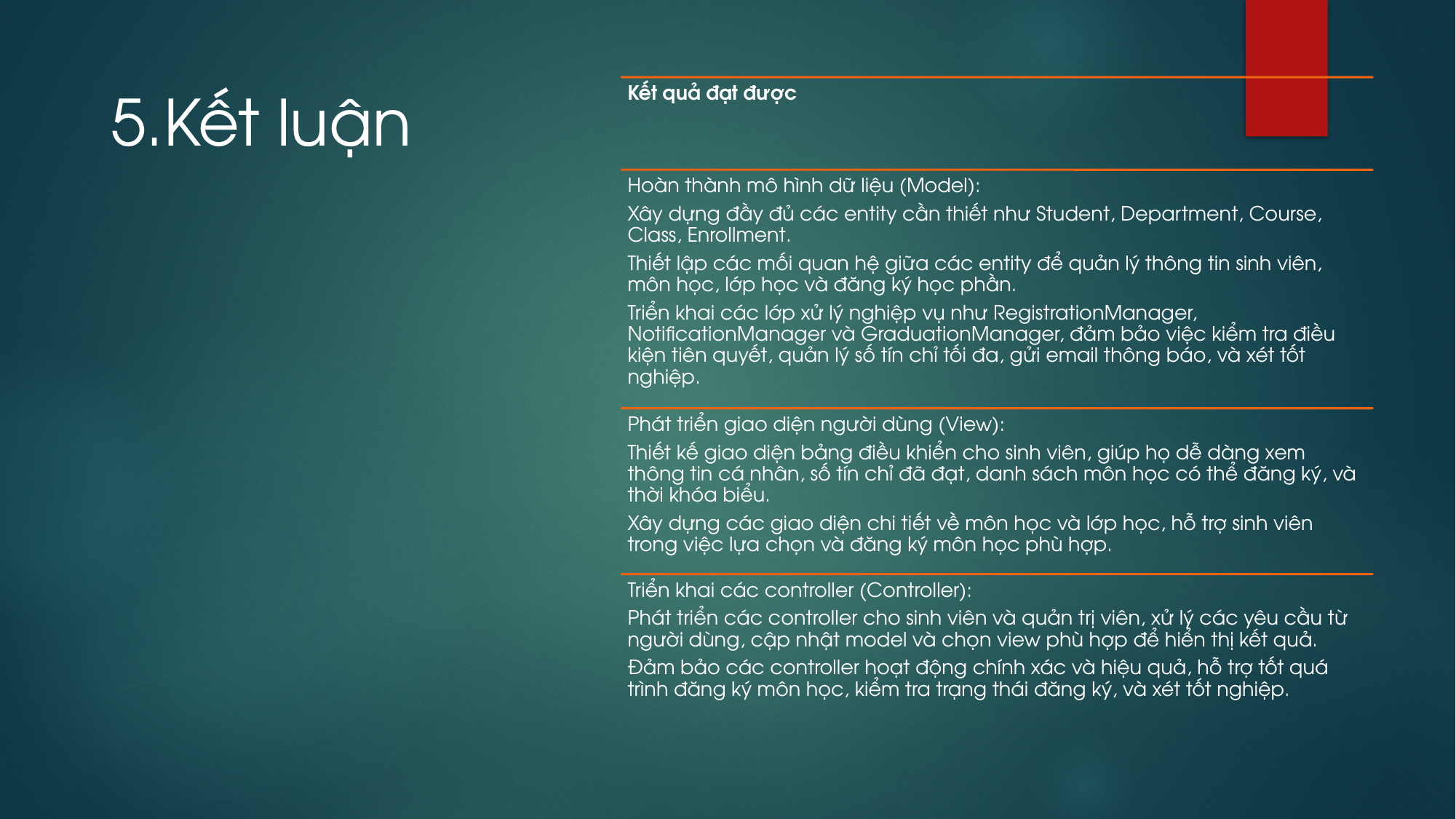

Kết quả đạt được
Hoàn thành mô hình dữ liệu (Model):
Xây dựng đầy đủ các entity cần thiết như Student, Department, Course, Class, Enrollment.
Thiết lập các mối quan hệ giữa các entity để quản lý thông tin sinh viên, môn học, lớp học và đăng ký học phần.
Triển khai các lớp xử lý nghiệp vụ như RegistrationManager, NotificationManager và GraduationManager, đảm bảo việc kiểm tra điều kiện tiên quyết, quản lý số tín chỉ tối đa, gửi email thông báo, và xét tốt nghiệp.
Phát triển giao diện người dùng (View):
Thiết kế giao diện bảng điều khiển cho sinh viên, giúp họ dễ dàng xem thông tin cá nhân, số tín chỉ đã đạt, danh sách môn học có thể đăng ký, và thời khóa biểu.
Xây dựng các giao diện chi tiết về môn học và lớp học, hỗ trợ sinh viên trong việc lựa chọn và đăng ký môn học phù hợp.
Triển khai các controller (Controller):
Phát triển các controller cho sinh viên và quản trị viên, xử lý các yêu cầu từ người dùng, cập nhật model và chọn view phù hợp để hiển thị kết quả.
Đảm bảo các controller hoạt động chính xác và hiệu quả, hỗ trợ tốt quá trình đăng ký môn học, kiểm tra trạng thái đăng ký, và xét tốt nghiệp.
# 5.Kết luận